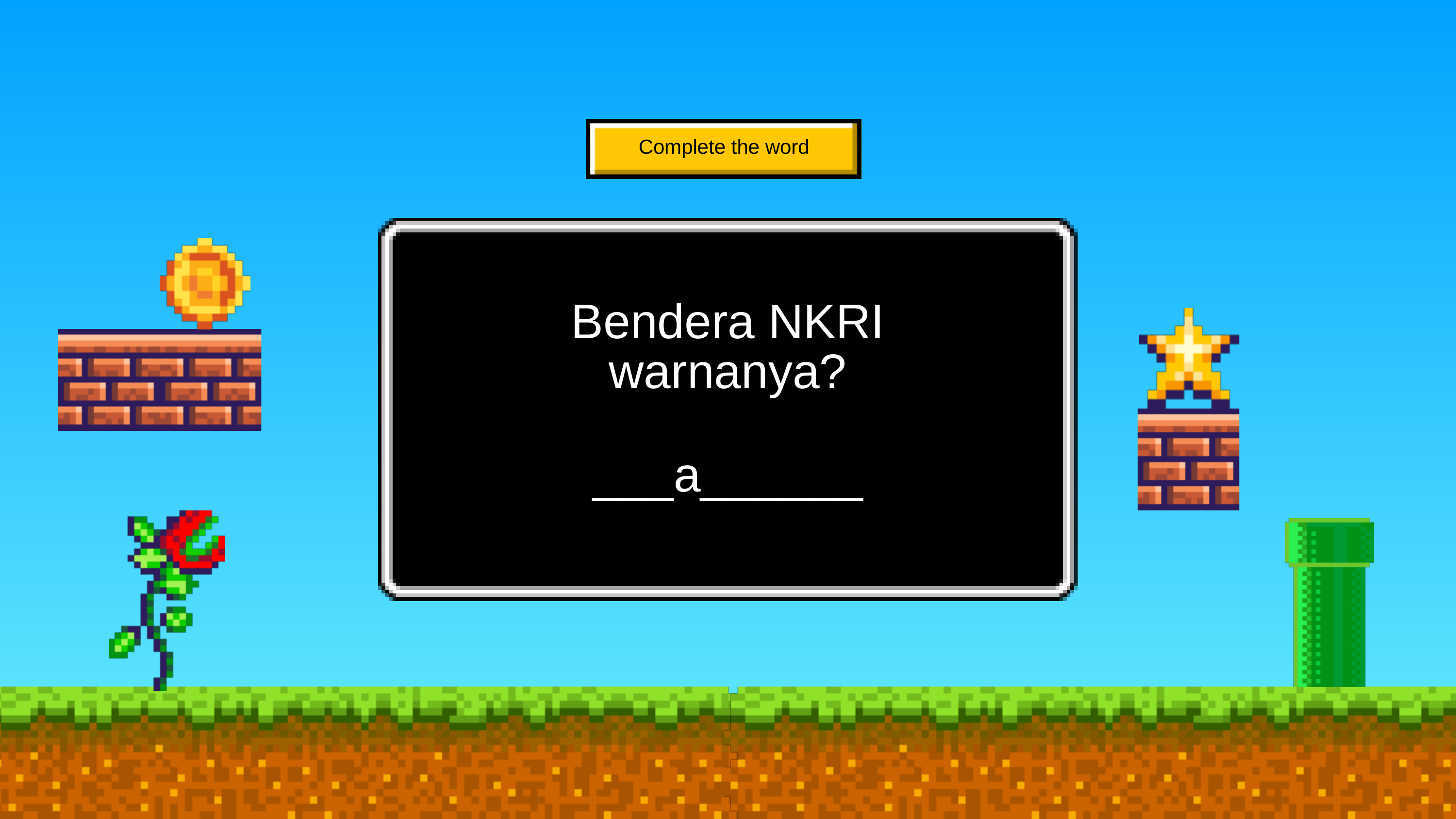

Complete the word

Bendera NKRI warnanya?

___a______